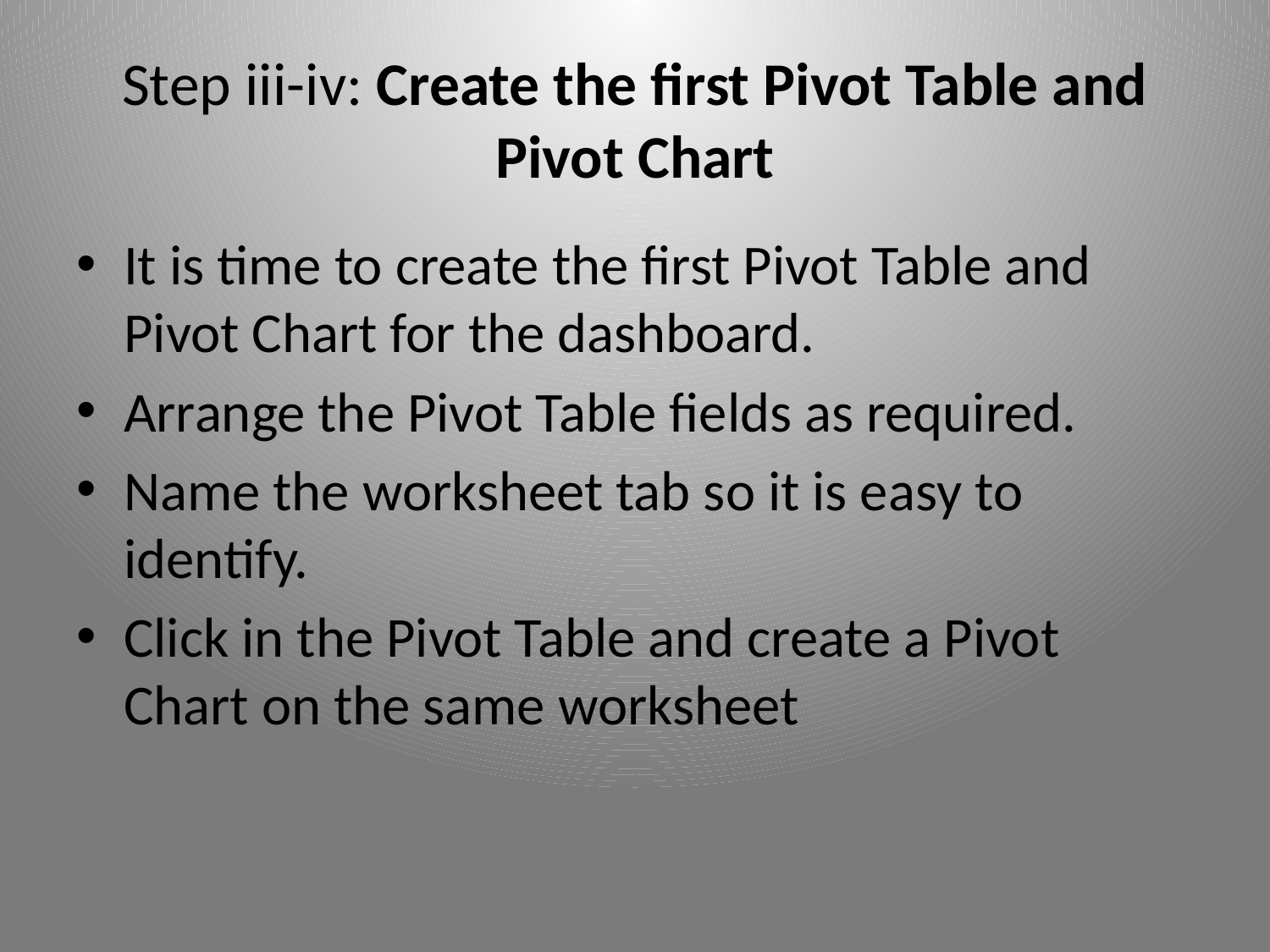

# Step iii-iv: Create the first Pivot Table and Pivot Chart
It is time to create the first Pivot Table and Pivot Chart for the dashboard.
Arrange the Pivot Table fields as required.
Name the worksheet tab so it is easy to identify.
Click in the Pivot Table and create a Pivot Chart on the same worksheet